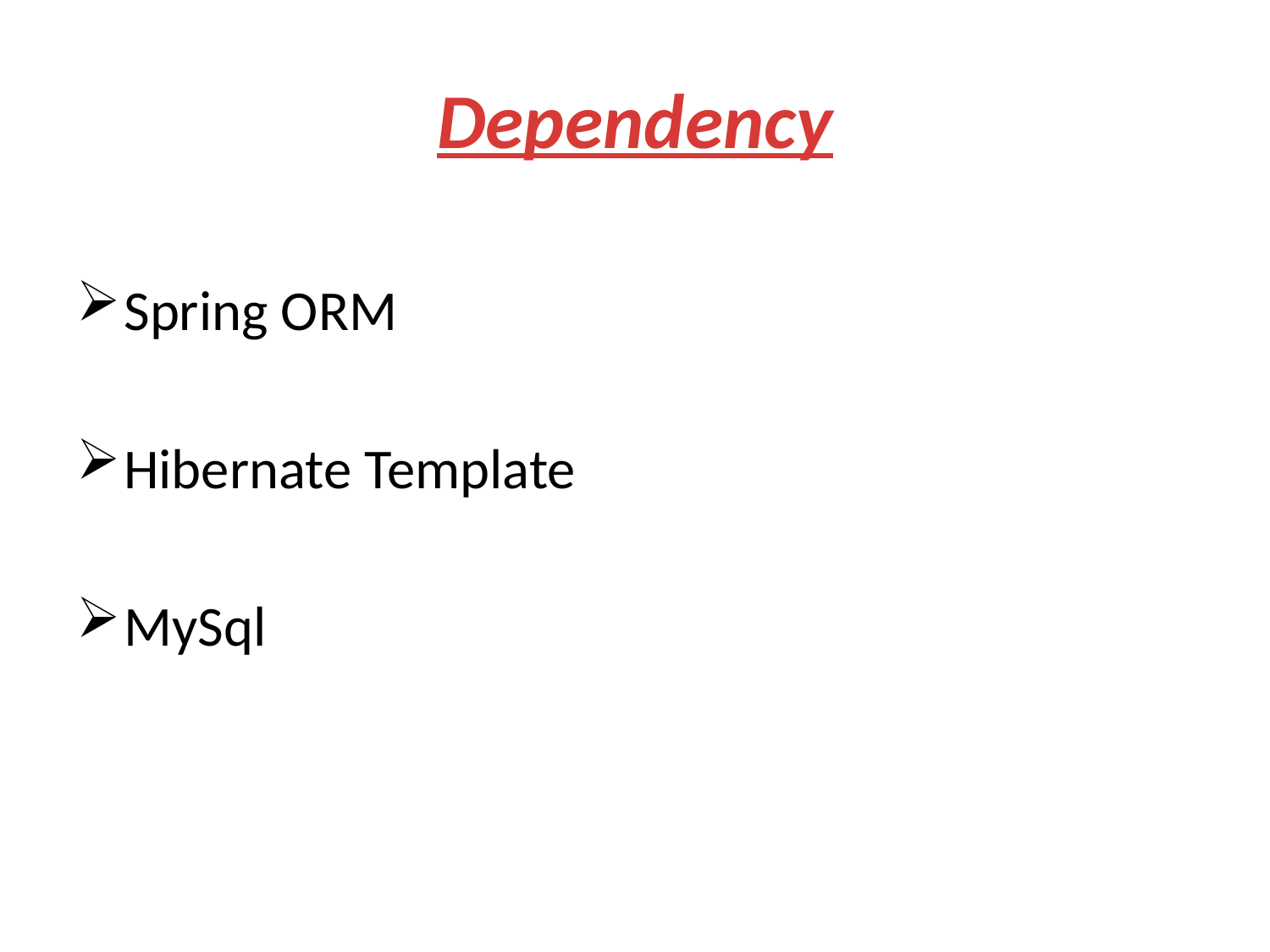

# Dependency
Spring ORM

Hibernate Template

MySql